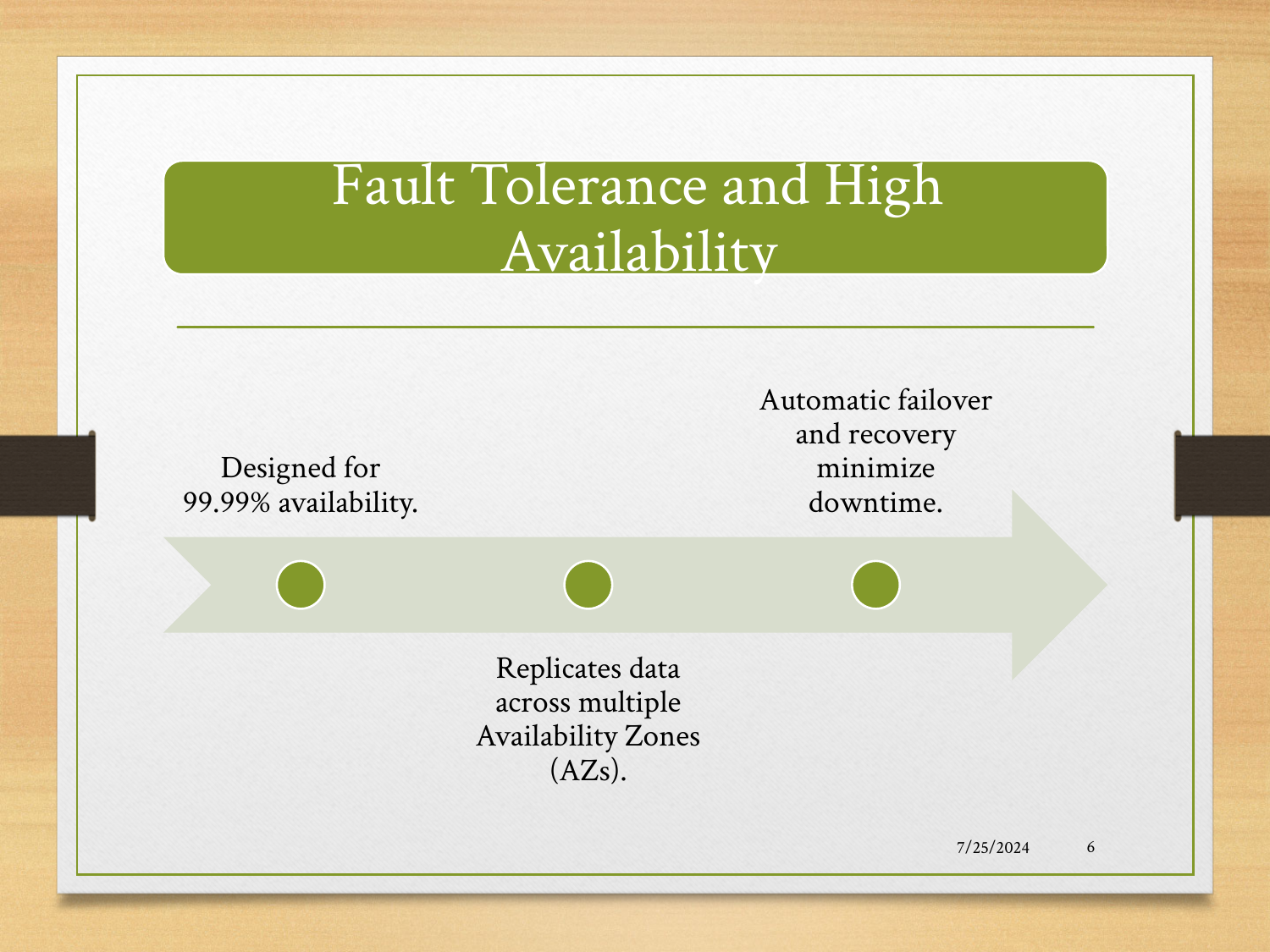

Fault Tolerance and High Availability
Designed for 99.99% availability.
Replicates data across multiple Availability Zones (AZs).
Automatic failover and recovery minimize downtime.
7/25/2024
6